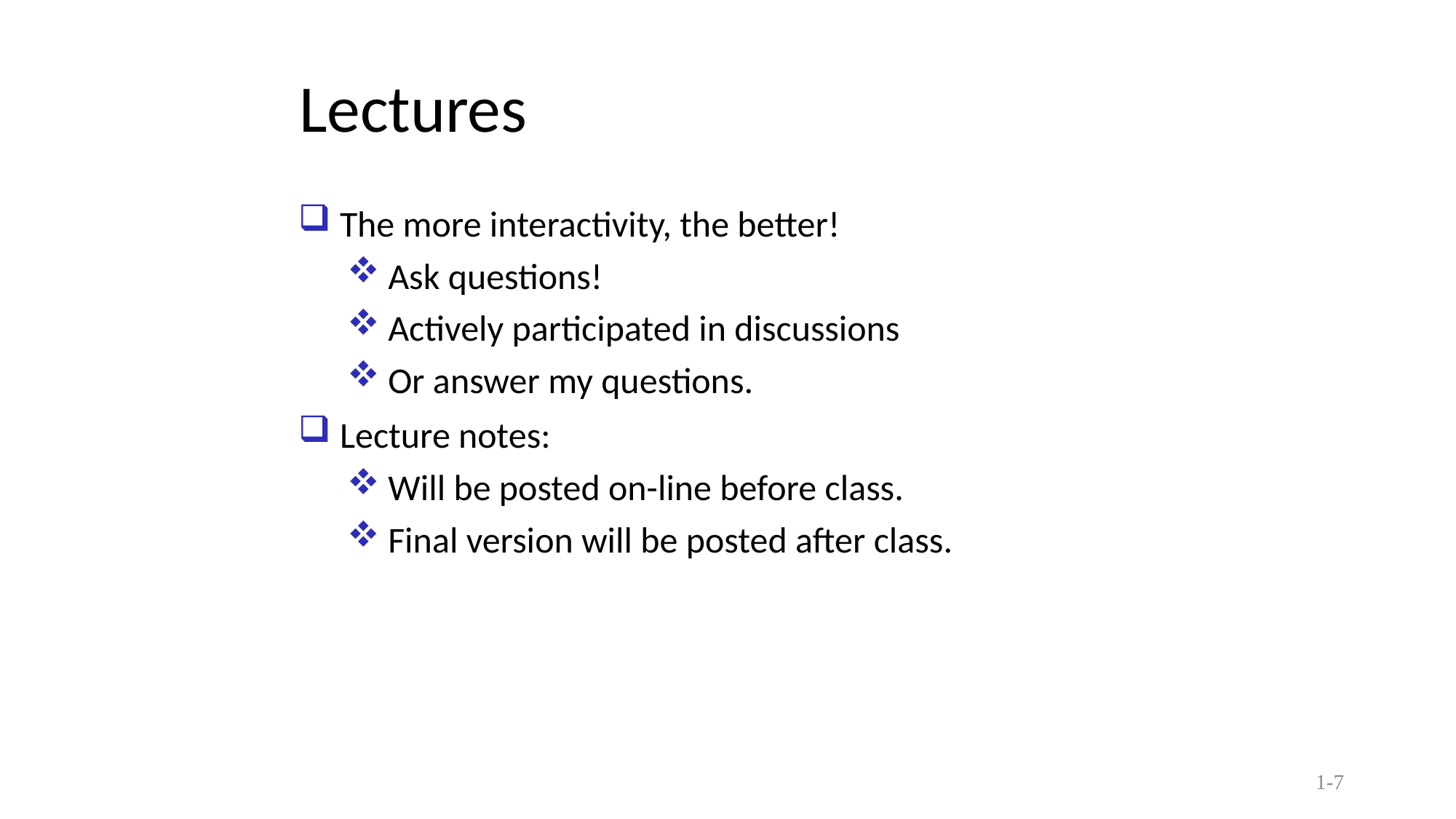

# Lectures
The more interactivity, the better!
Ask questions!
Actively participated in discussions
Or answer my questions.
Lecture notes:
Will be posted on-line before class.
Final version will be posted after class.
1-7